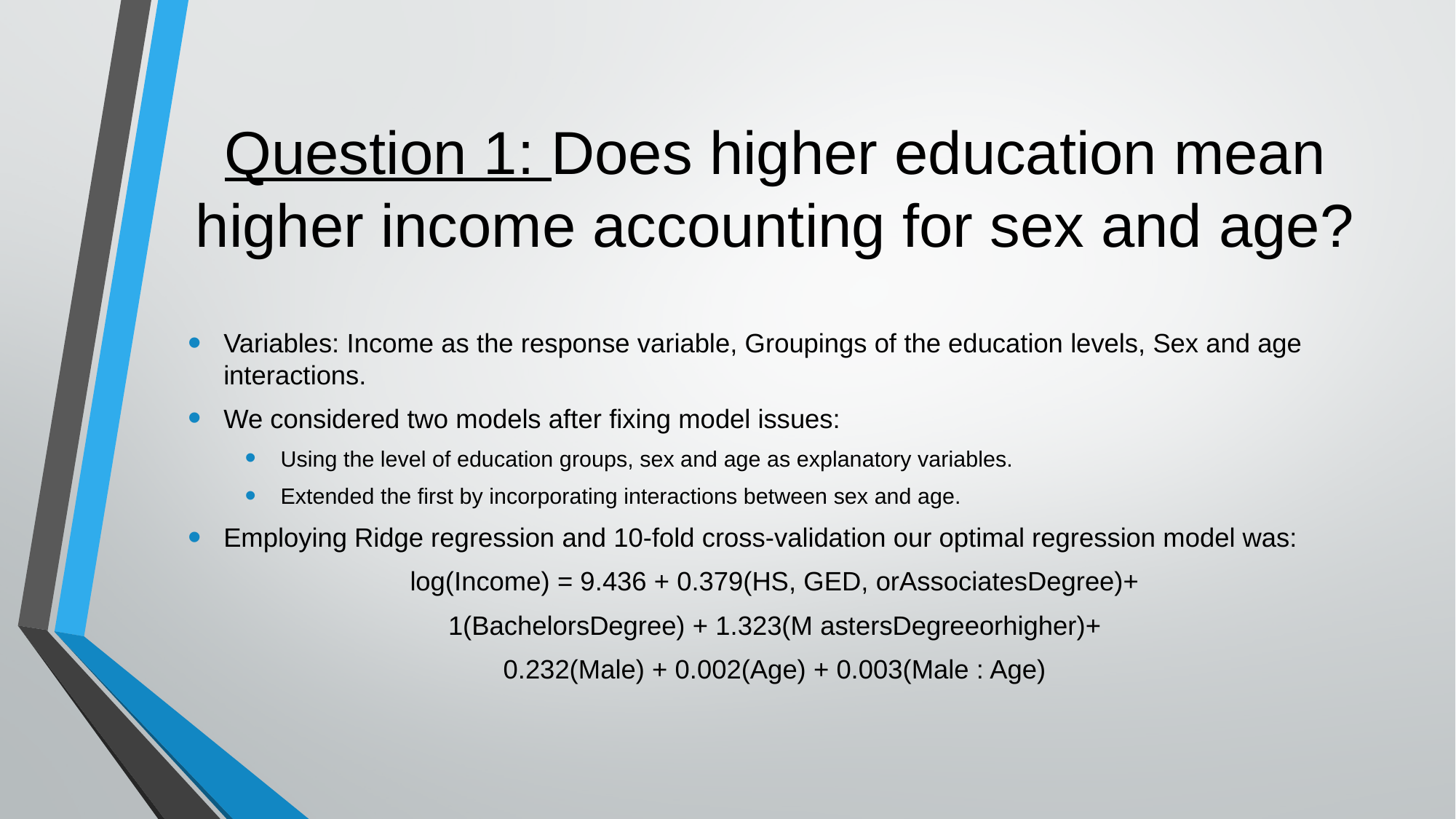

# Question 1: Does higher education mean higher income accounting for sex and age?
Variables: Income as the response variable, Groupings of the education levels, Sex and age interactions.
We considered two models after fixing model issues:
Using the level of education groups, sex and age as explanatory variables.
Extended the first by incorporating interactions between sex and age.
Employing Ridge regression and 10-fold cross-validation our optimal regression model was:
log(Income) = 9.436 + 0.379(HS, GED, orAssociatesDegree)+
1(BachelorsDegree) + 1.323(M astersDegreeorhigher)+
0.232(Male) + 0.002(Age) + 0.003(Male : Age)